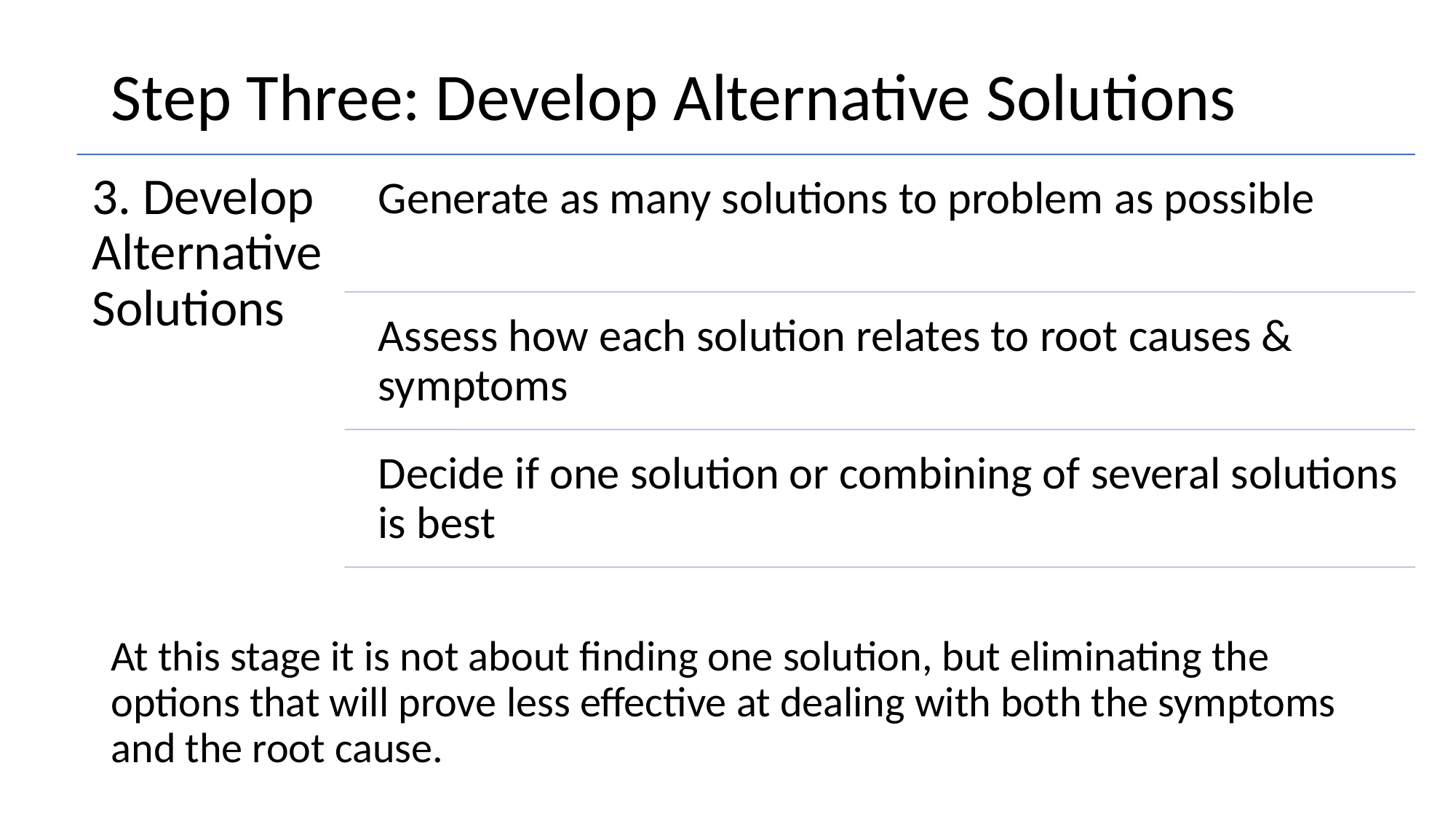

# Step Three: Develop Alternative Solutions
3. Develop Alternative Solutions
Generate as many solutions to problem as possible
Assess how each solution relates to root causes & symptoms
Decide if one solution or combining of several solutions is best
At this stage it is not about finding one solution, but eliminating the options that will prove less effective at dealing with both the symptoms and the root cause.